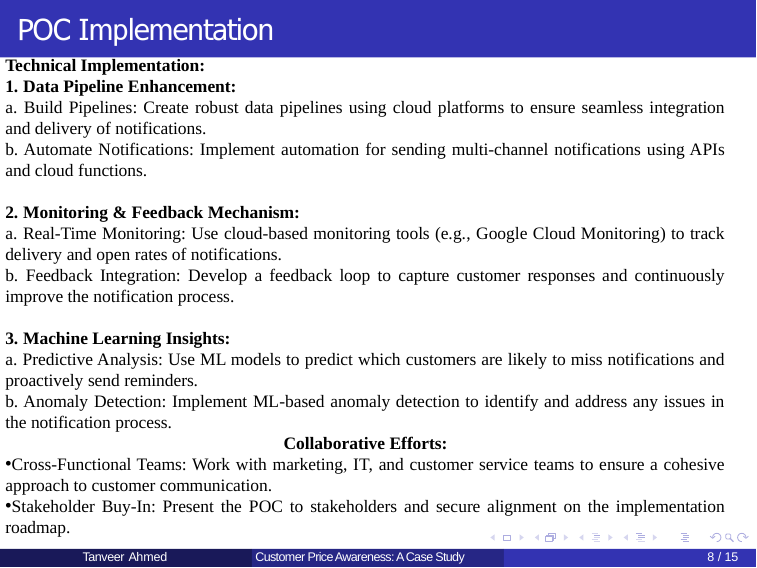

POC Implementation
Technical Implementation:
1. Data Pipeline Enhancement:
a. Build Pipelines: Create robust data pipelines using cloud platforms to ensure seamless integration and delivery of notifications.
b. Automate Notifications: Implement automation for sending multi-channel notifications using APIs and cloud functions.

2. Monitoring & Feedback Mechanism:
a. Real-Time Monitoring: Use cloud-based monitoring tools (e.g., Google Cloud Monitoring) to track delivery and open rates of notifications.
b. Feedback Integration: Develop a feedback loop to capture customer responses and continuously improve the notification process.

3. Machine Learning Insights:
a. Predictive Analysis: Use ML models to predict which customers are likely to miss notifications and proactively send reminders.
b. Anomaly Detection: Implement ML-based anomaly detection to identify and address any issues in the notification process.
Collaborative Efforts:
Cross-Functional Teams: Work with marketing, IT, and customer service teams to ensure a cohesive approach to customer communication.
Stakeholder Buy-In: Present the POC to stakeholders and secure alignment on the implementation roadmap.

8 /15
Tanveer Ahmed
 Customer Price Awareness: A Case Study